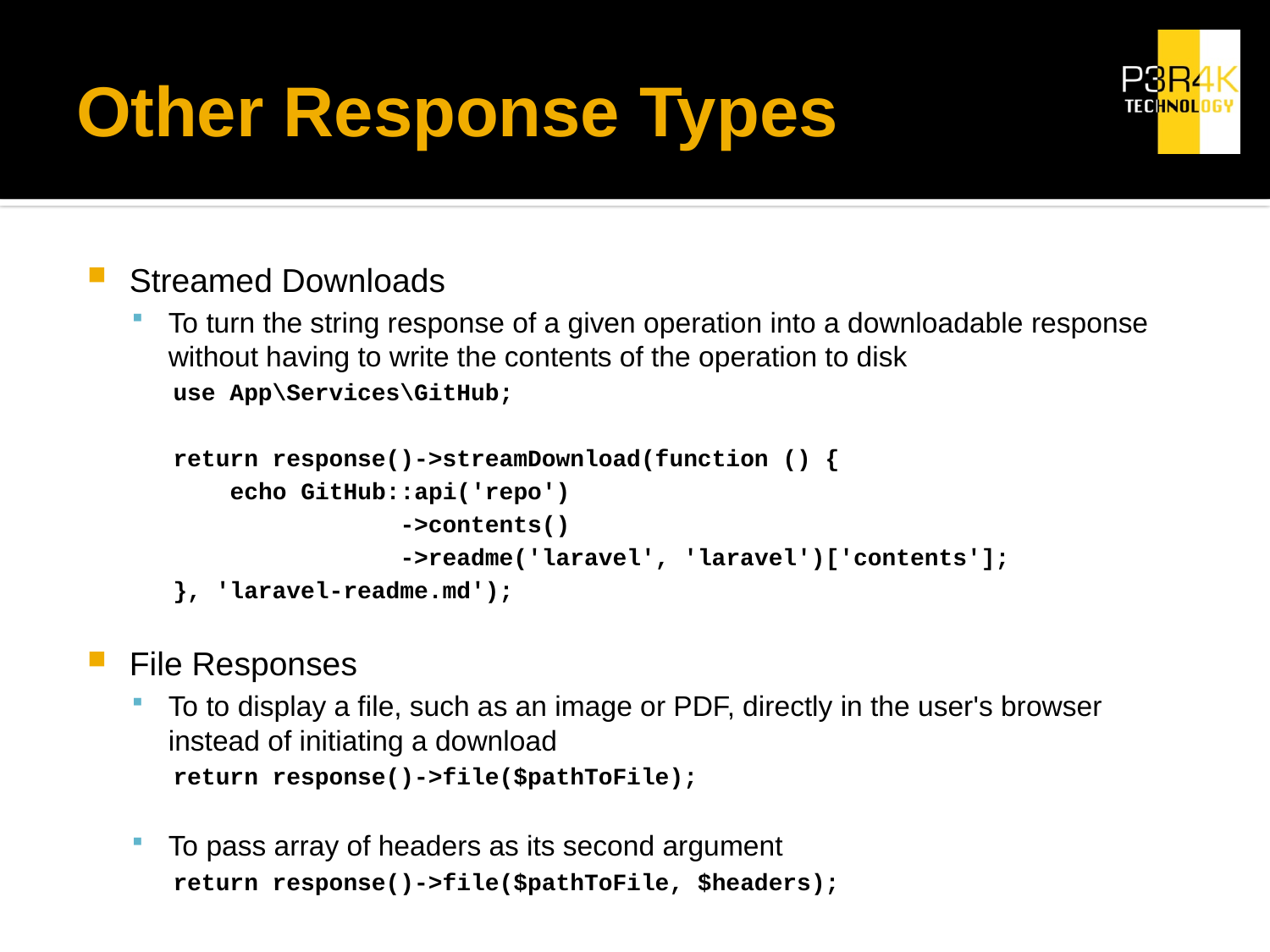

# Other Response Types
Streamed Downloads
To turn the string response of a given operation into a downloadable response without having to write the contents of the operation to disk
use App\Services\GitHub;

return response()->streamDownload(function () {
    echo GitHub::api('repo')
                ->contents()
                ->readme('laravel', 'laravel')['contents'];
}, 'laravel-readme.md');

File Responses
To to display a file, such as an image or PDF, directly in the user's browser instead of initiating a download
return response()->file($pathToFile);

To pass array of headers as its second argument
return response()->file($pathToFile, $headers);